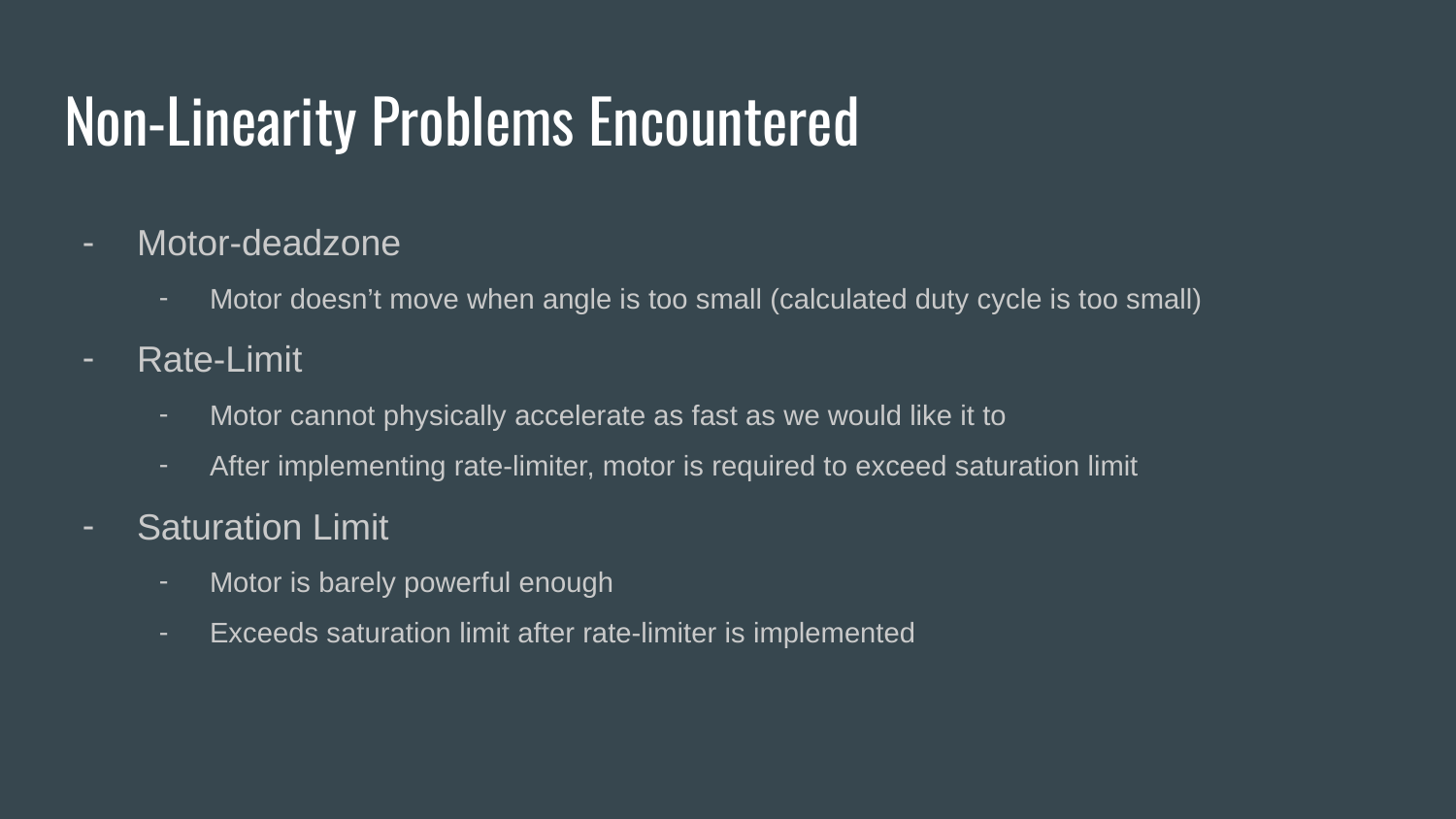

# Non-Linearity Problems Encountered
Motor-deadzone
Motor doesn’t move when angle is too small (calculated duty cycle is too small)
Rate-Limit
Motor cannot physically accelerate as fast as we would like it to
After implementing rate-limiter, motor is required to exceed saturation limit
Saturation Limit
Motor is barely powerful enough
Exceeds saturation limit after rate-limiter is implemented